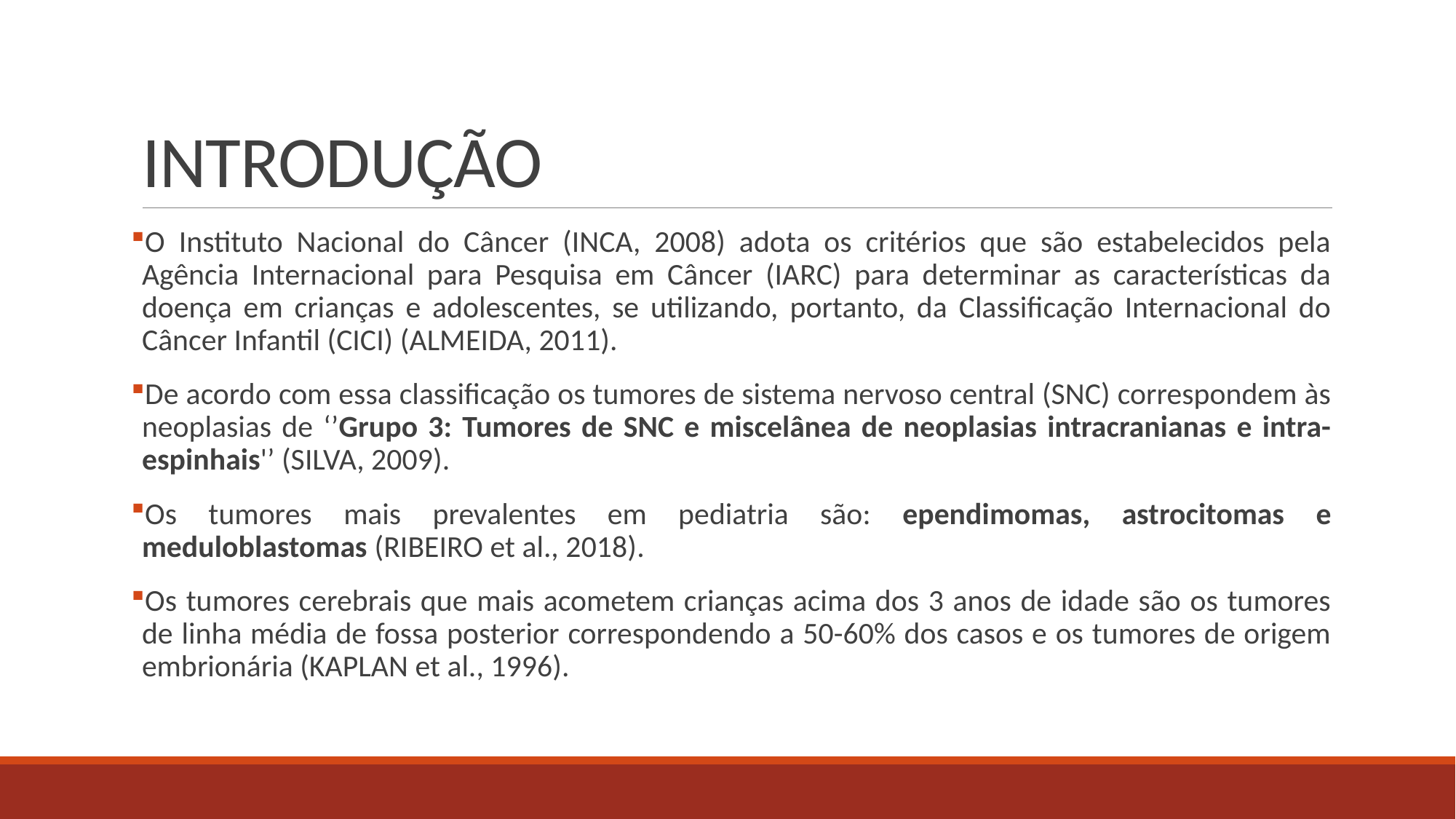

# INTRODUÇÃO
O Instituto Nacional do Câncer (INCA, 2008) adota os critérios que são estabelecidos pela Agência Internacional para Pesquisa em Câncer (IARC) para determinar as características da doença em crianças e adolescentes, se utilizando, portanto, da Classificação Internacional do Câncer Infantil (CICI) (ALMEIDA, 2011).
De acordo com essa classificação os tumores de sistema nervoso central (SNC) correspondem às neoplasias de ‘’Grupo 3: Tumores de SNC e miscelânea de neoplasias intracranianas e intra-espinhais'’ (SILVA, 2009).
Os tumores mais prevalentes em pediatria são: ependimomas, astrocitomas e meduloblastomas (RIBEIRO et al., 2018).
Os tumores cerebrais que mais acometem crianças acima dos 3 anos de idade são os tumores de linha média de fossa posterior correspondendo a 50-60% dos casos e os tumores de origem embrionária (KAPLAN et al., 1996).